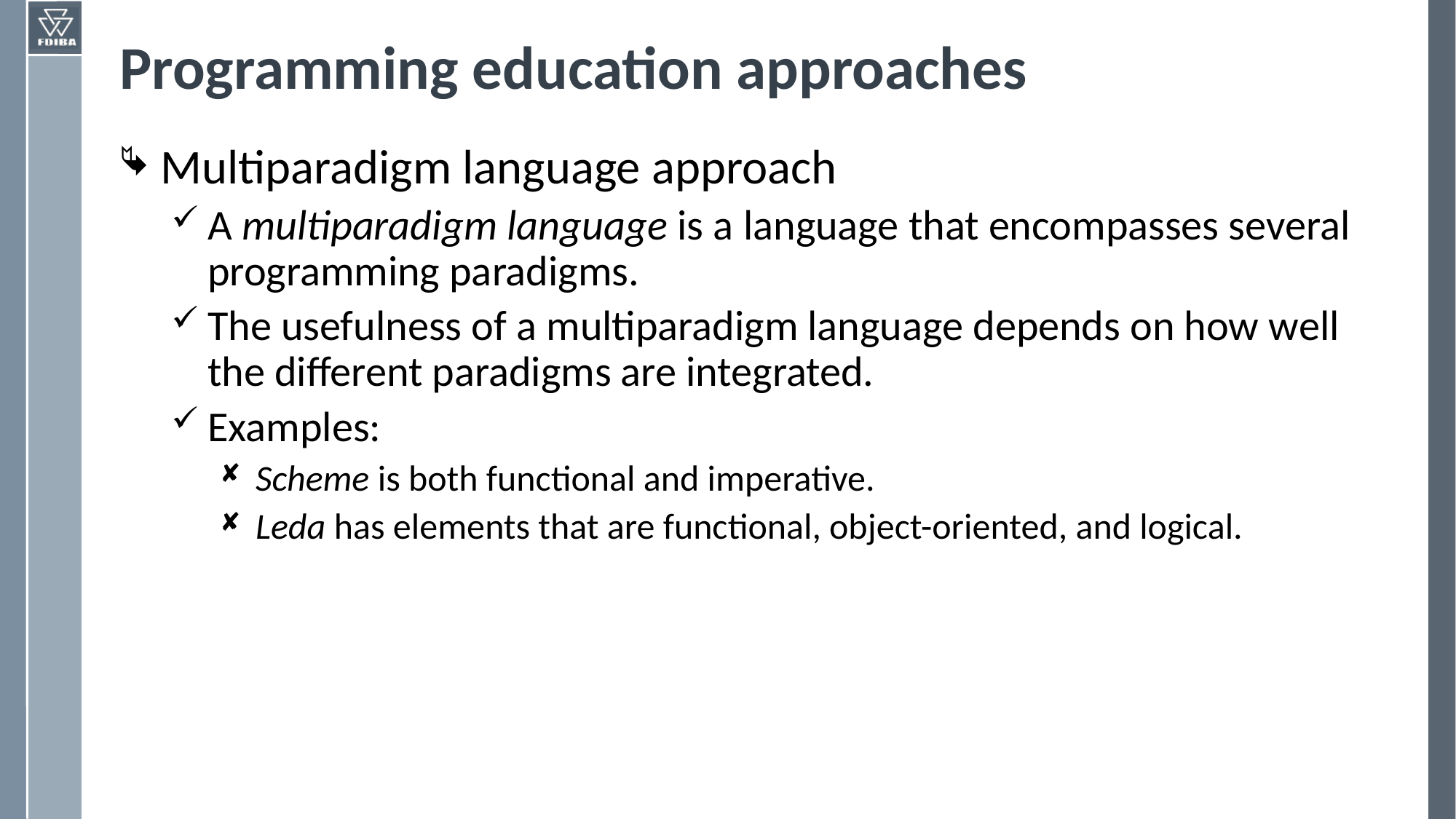

# Programming education approaches
Multiparadigm language approach
A multiparadigm language is a language that encompasses several programming paradigms.
The usefulness of a multiparadigm language depends on how well the different paradigms are integrated.
Examples:
Scheme is both functional and imperative.
Leda has elements that are functional, object-oriented, and logical.